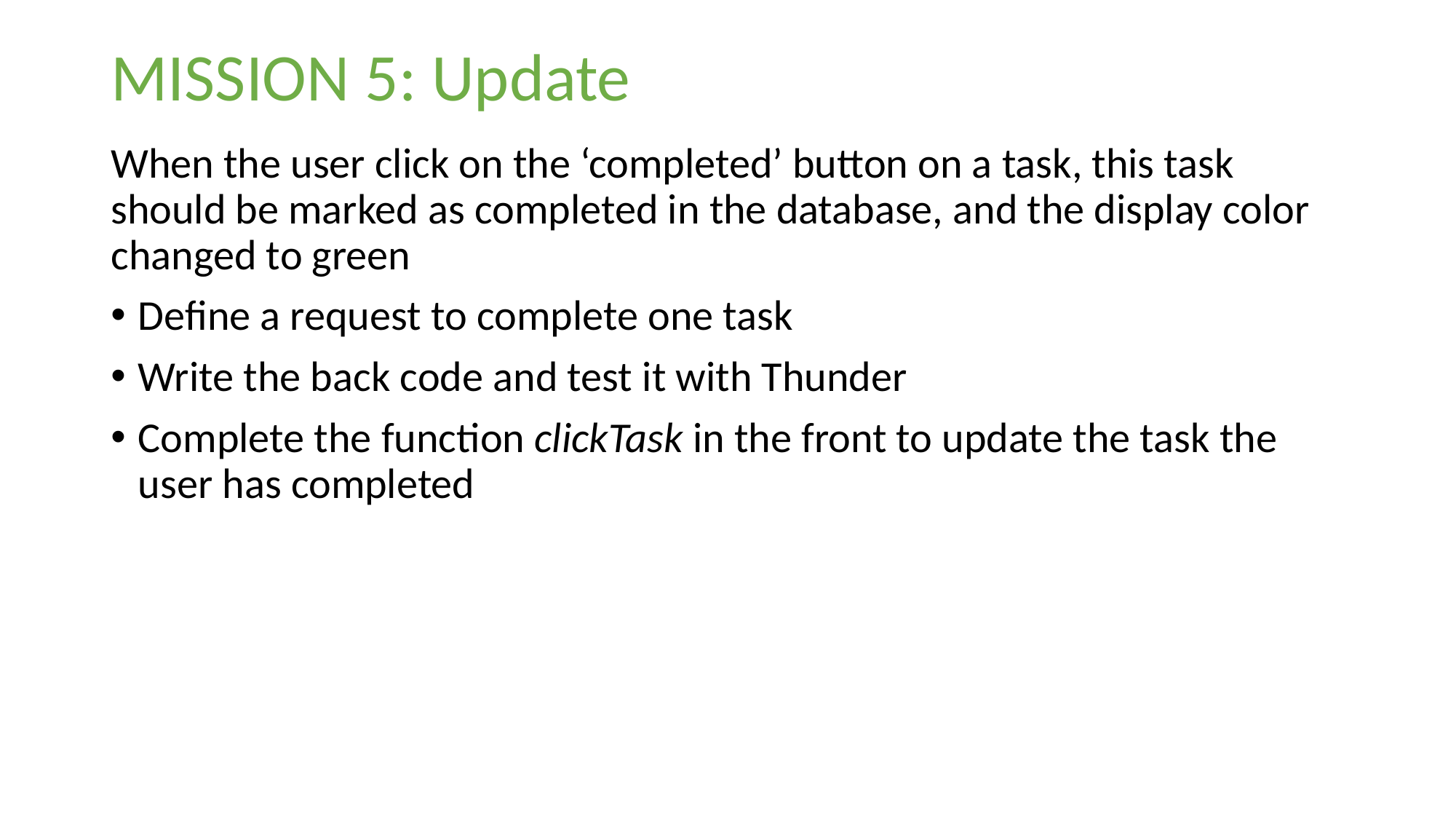

# MISSION 5: Update
When the user click on the ‘completed’ button on a task, this task should be marked as completed in the database, and the display color changed to green
Define a request to complete one task
Write the back code and test it with Thunder
Complete the function clickTask in the front to update the task the user has completed